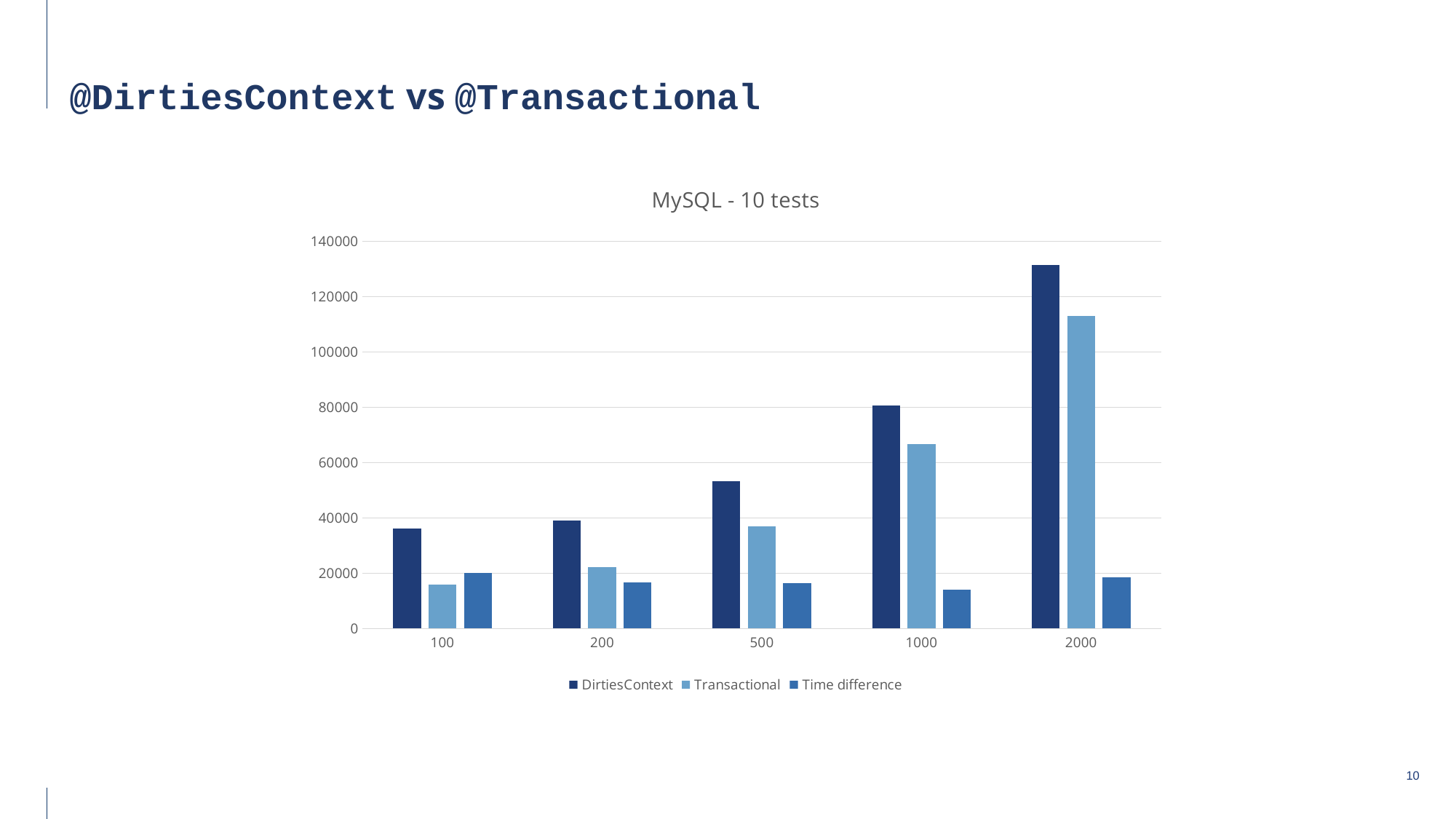

# @DirtiesContext vs @Transactional

### Chart: MySQL - 10 tests

| Category |  |  |  |
|---|---|---|---|
| 100 | 36091.0 | 15999.0 | 20092.0 |
| 200 | 39036.0 | 22306.0 | 16730.0 |
| 500 | 53177.0 | 36809.0 | 16368.0 |
| 1000 | 80609.0 | 66534.0 | 14075.0 |
| 2000 | 131357.0 | 112899.0 | 18458.0 |